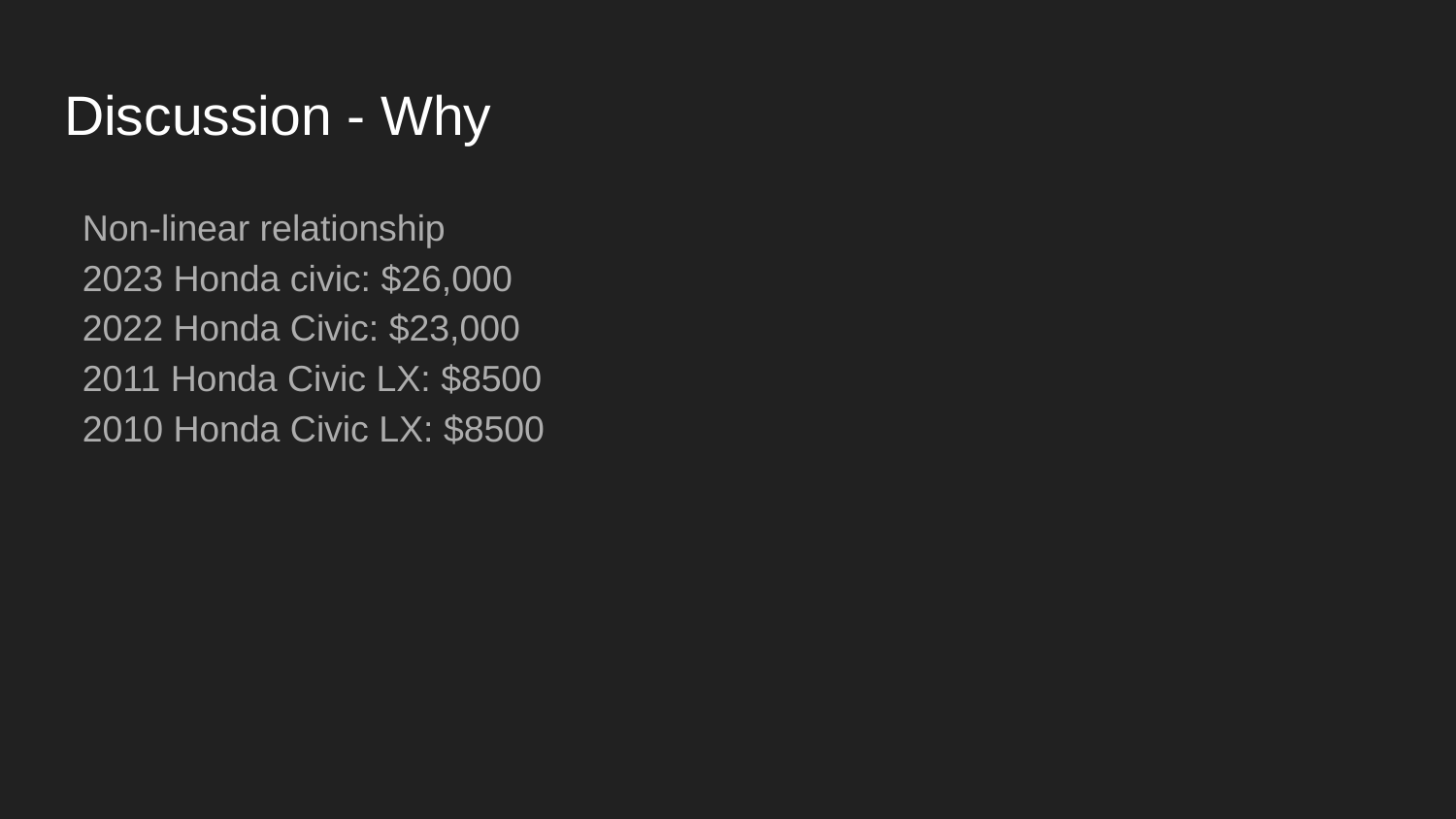

# Discussion - Why
Non-linear relationship
2023 Honda civic: $26,000
2022 Honda Civic: $23,000
2011 Honda Civic LX: $8500
2010 Honda Civic LX: $8500